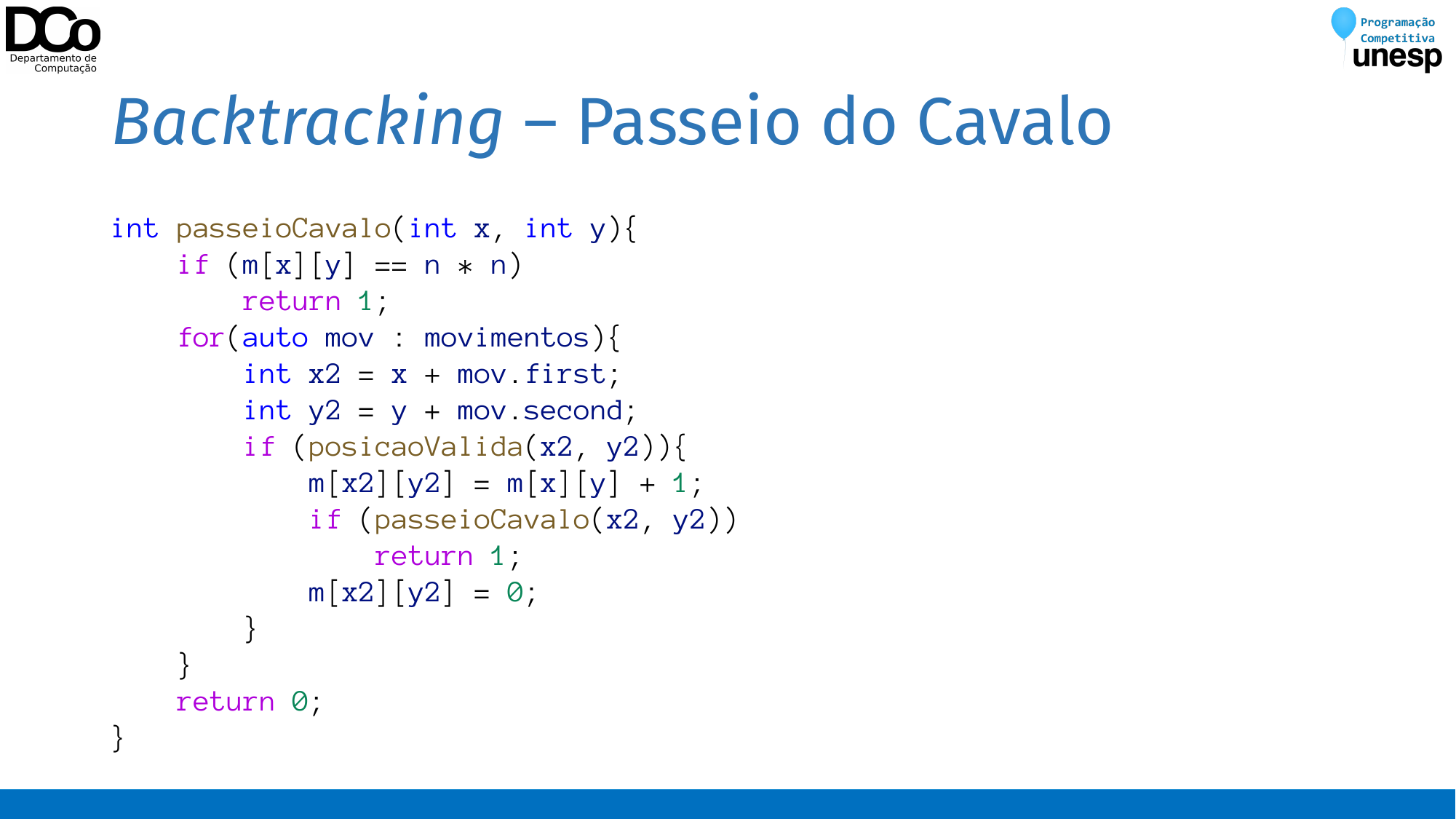

# Backtracking – Passeio do Cavalo
int passeioCavalo(int x, int y){
    if (m[x][y] == n * n)
        return 1;
    for(auto mov : movimentos){
        int x2 = x + mov.first;
        int y2 = y + mov.second;
        if (posicaoValida(x2, y2)){
            m[x2][y2] = m[x][y] + 1;
            if (passeioCavalo(x2, y2))
                return 1;
            m[x2][y2] = 0;
        }
    }
    return 0;
}
22